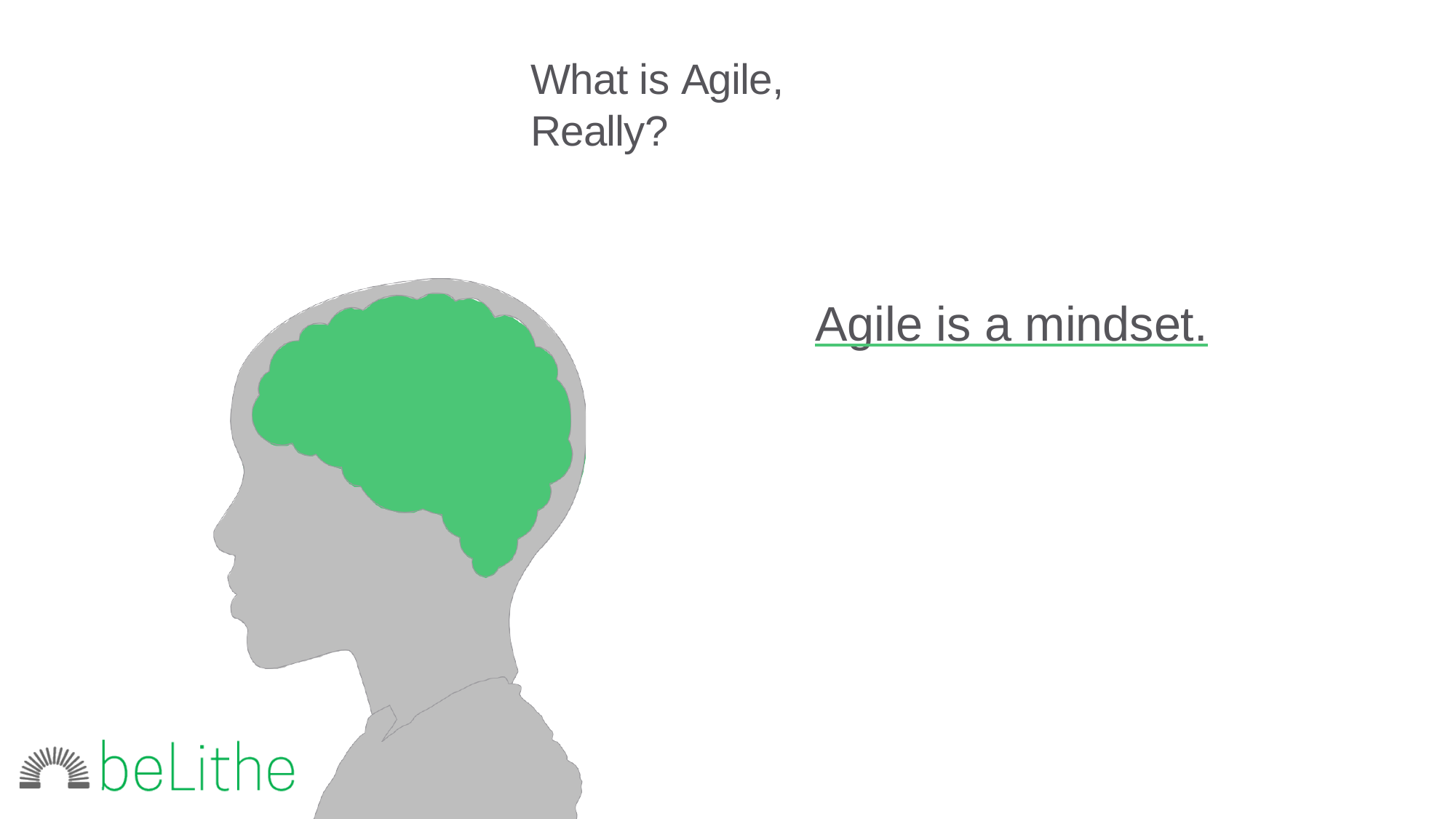

# What is Agile, Really?

 	Agile is a mindset.